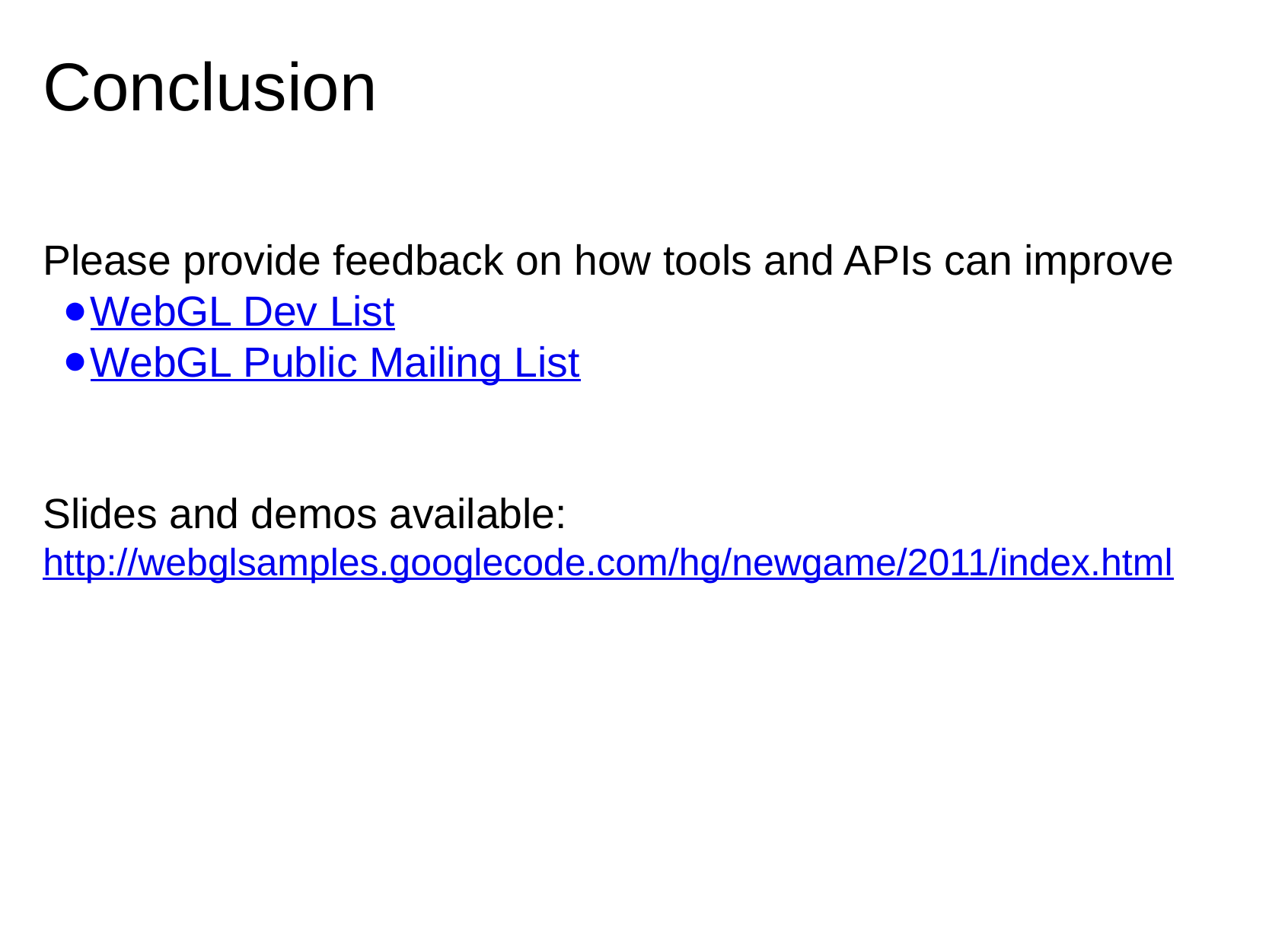

# Conclusion
Please provide feedback on how tools and APIs can improve
WebGL Dev List
WebGL Public Mailing List

Slides and demos available:
http://webglsamples.googlecode.com/hg/newgame/2011/index.html